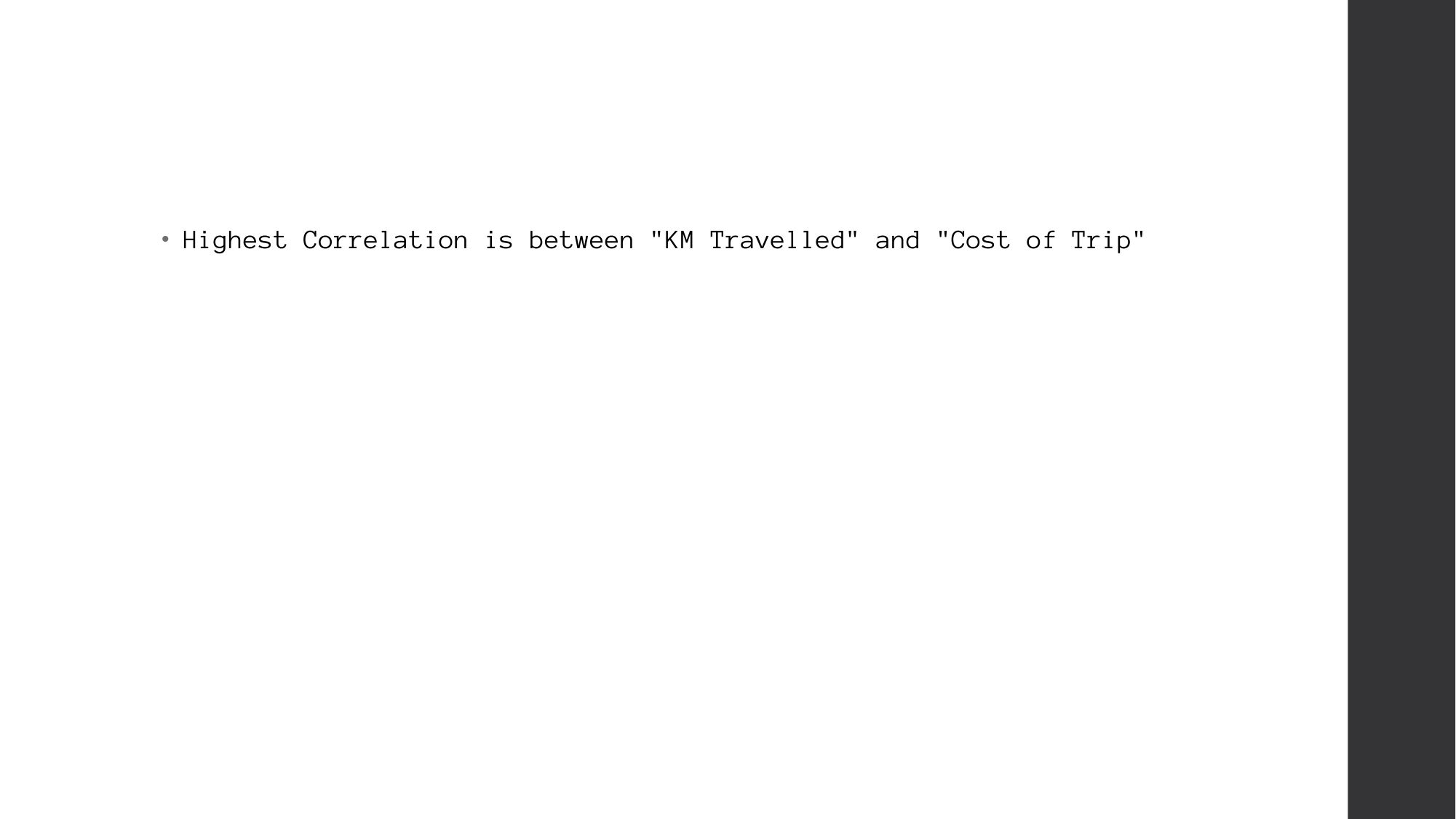

#
Highest Correlation is between "KM Travelled" and "Cost of Trip"